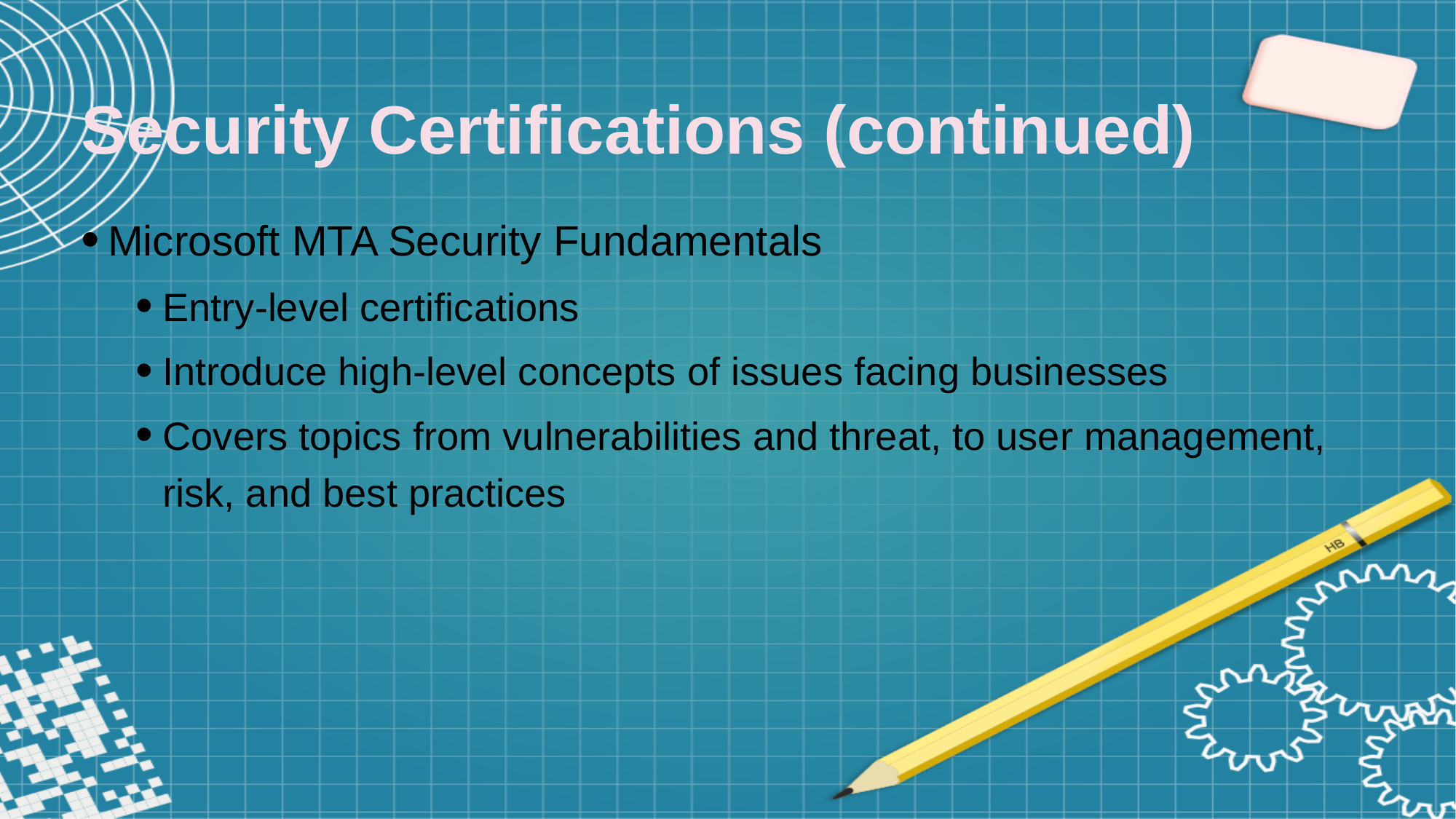

Security Certifications (continued)
Microsoft MTA Security Fundamentals
Entry-level certifications
Introduce high-level concepts of issues facing businesses
Covers topics from vulnerabilities and threat, to user management, risk, and best practices